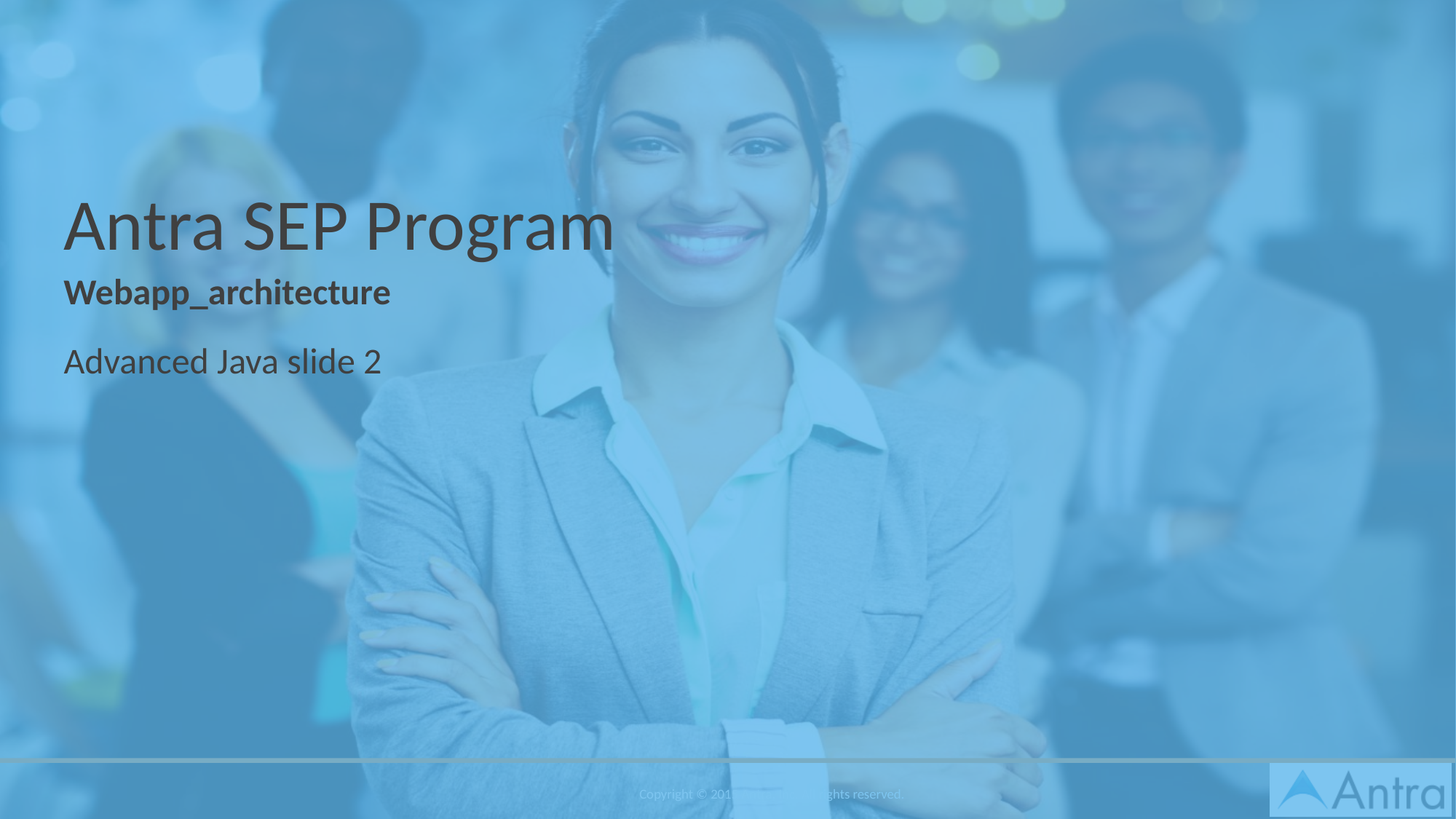

# Antra SEP Program
Webapp_architecture
Advanced Java slide 2